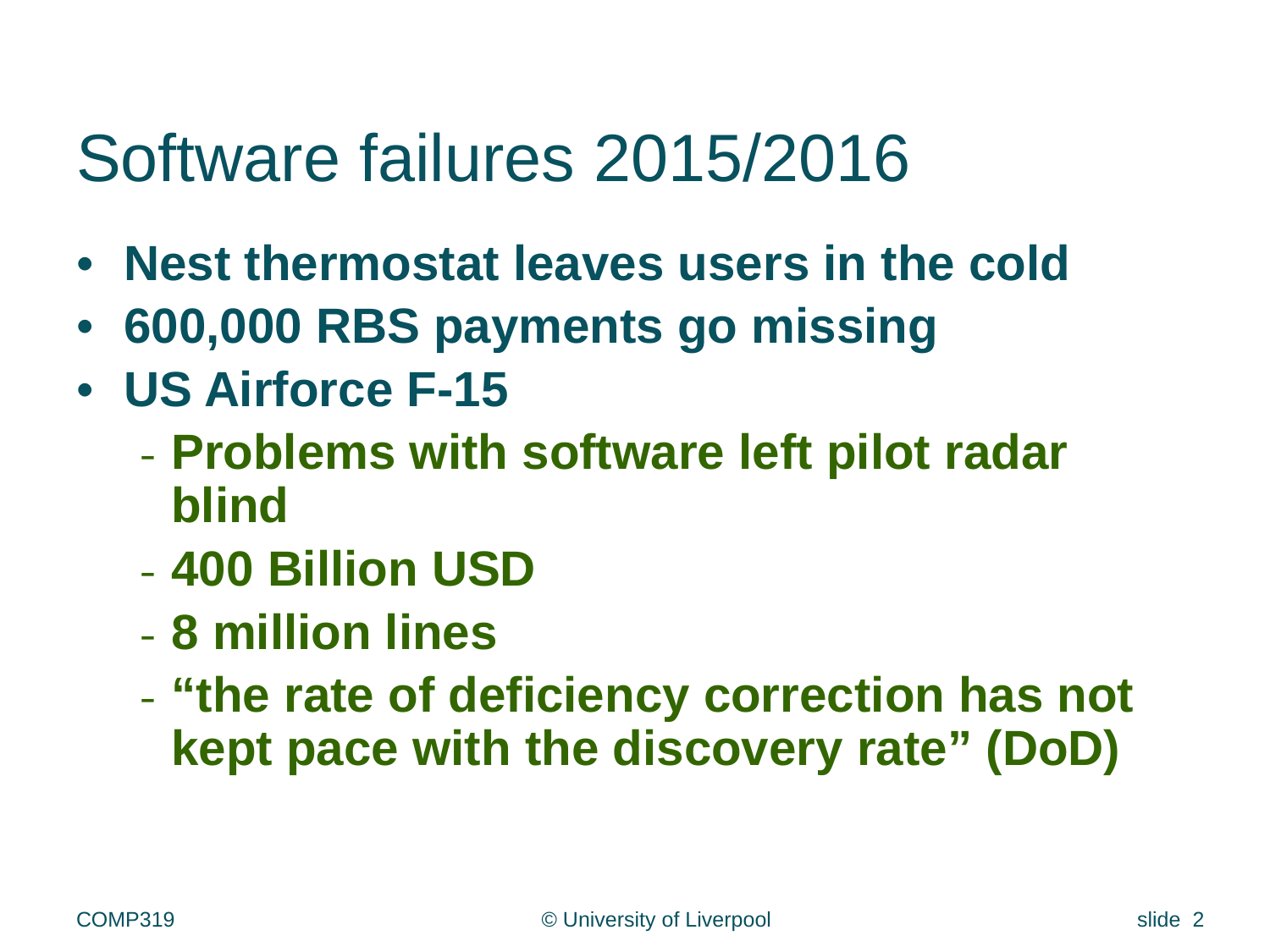

# Software failures 2015/2016
Nest thermostat leaves users in the cold
600,000 RBS payments go missing
US Airforce F-15
Problems with software left pilot radar blind
400 Billion USD
8 million lines
“the rate of deficiency correction has not kept pace with the discovery rate” (DoD)

COMP319
© University of Liverpool
slide  2